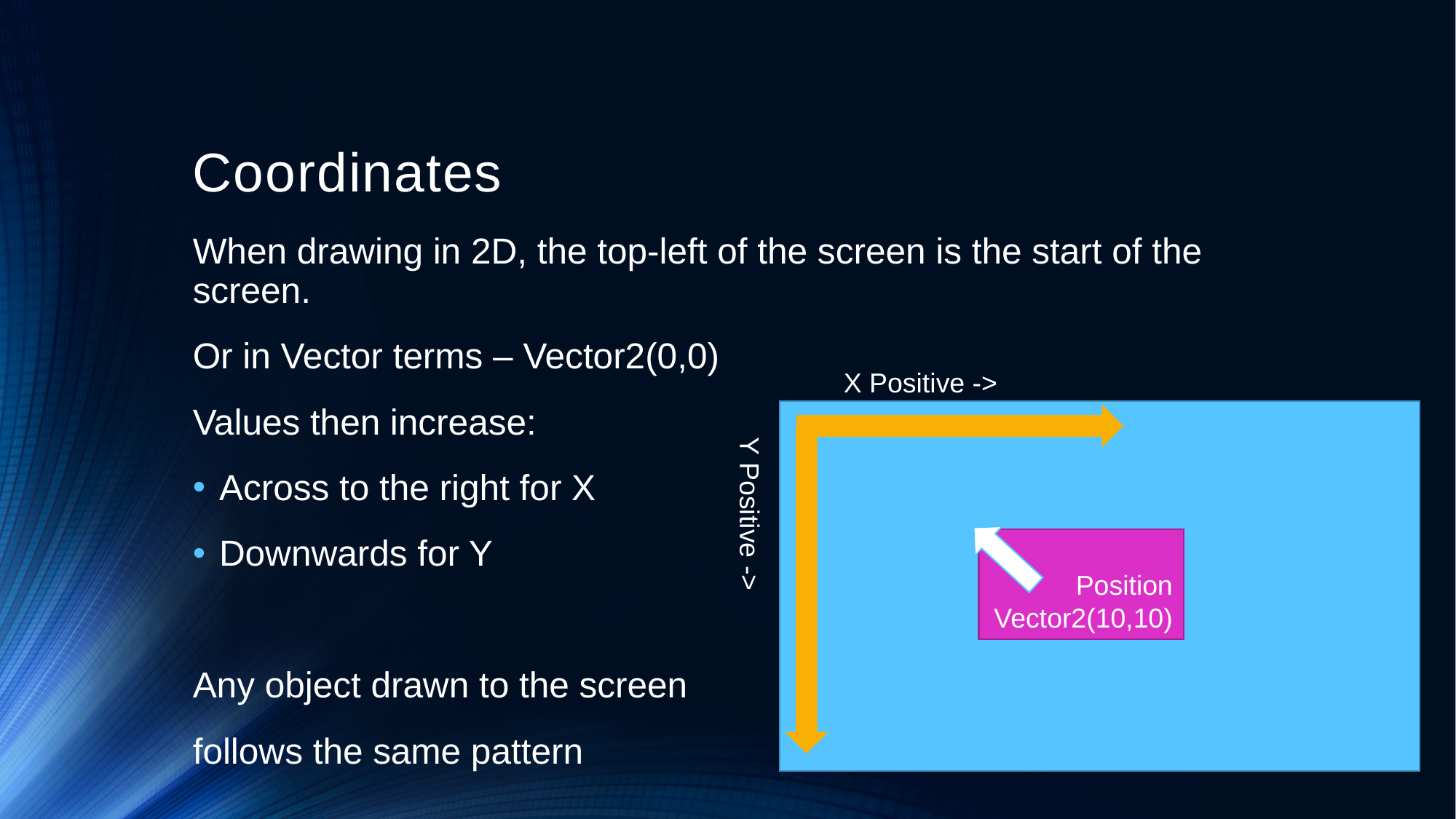

# Coordinates
When drawing in 2D, the top-left of the screen is the start of the screen.
Or in Vector terms – Vector2(0,0)
Values then increase:
Across to the right for X
Downwards for Y

Any object drawn to the screen
follows the same pattern

X Positive ->

Y Positive ->

Position
Vector2(10,10)